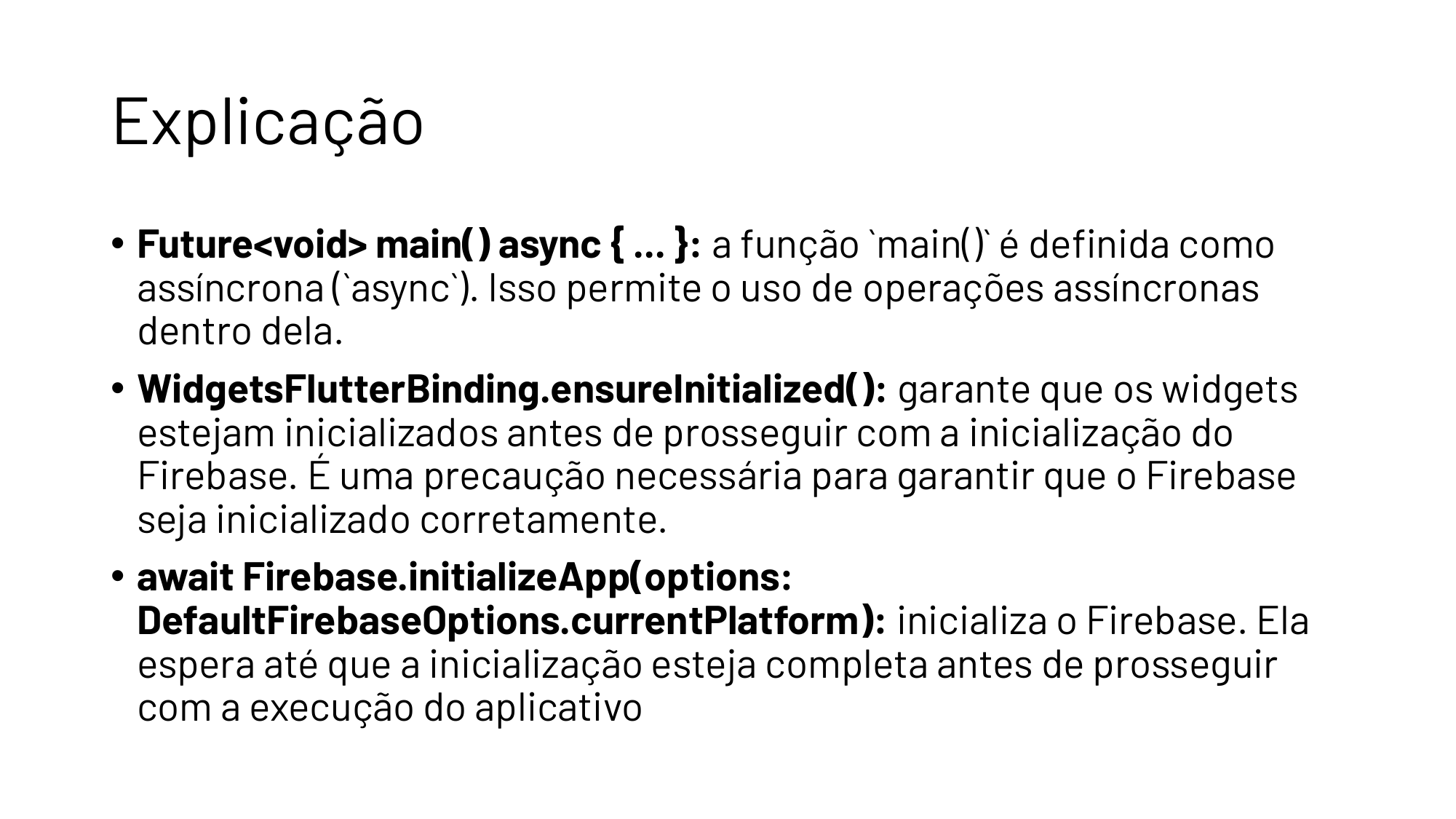

# Explicação
Future<void> main() async { ... }: a função `main()` é definida como assíncrona (`async`). Isso permite o uso de operações assíncronas dentro dela.
WidgetsFlutterBinding.ensureInitialized(): garante que os widgets estejam inicializados antes de prosseguir com a inicialização do Firebase. É uma precaução necessária para garantir que o Firebase seja inicializado corretamente.
await Firebase.initializeApp(options: DefaultFirebaseOptions.currentPlatform): inicializa o Firebase. Ela espera até que a inicialização esteja completa antes de prosseguir com a execução do aplicativo